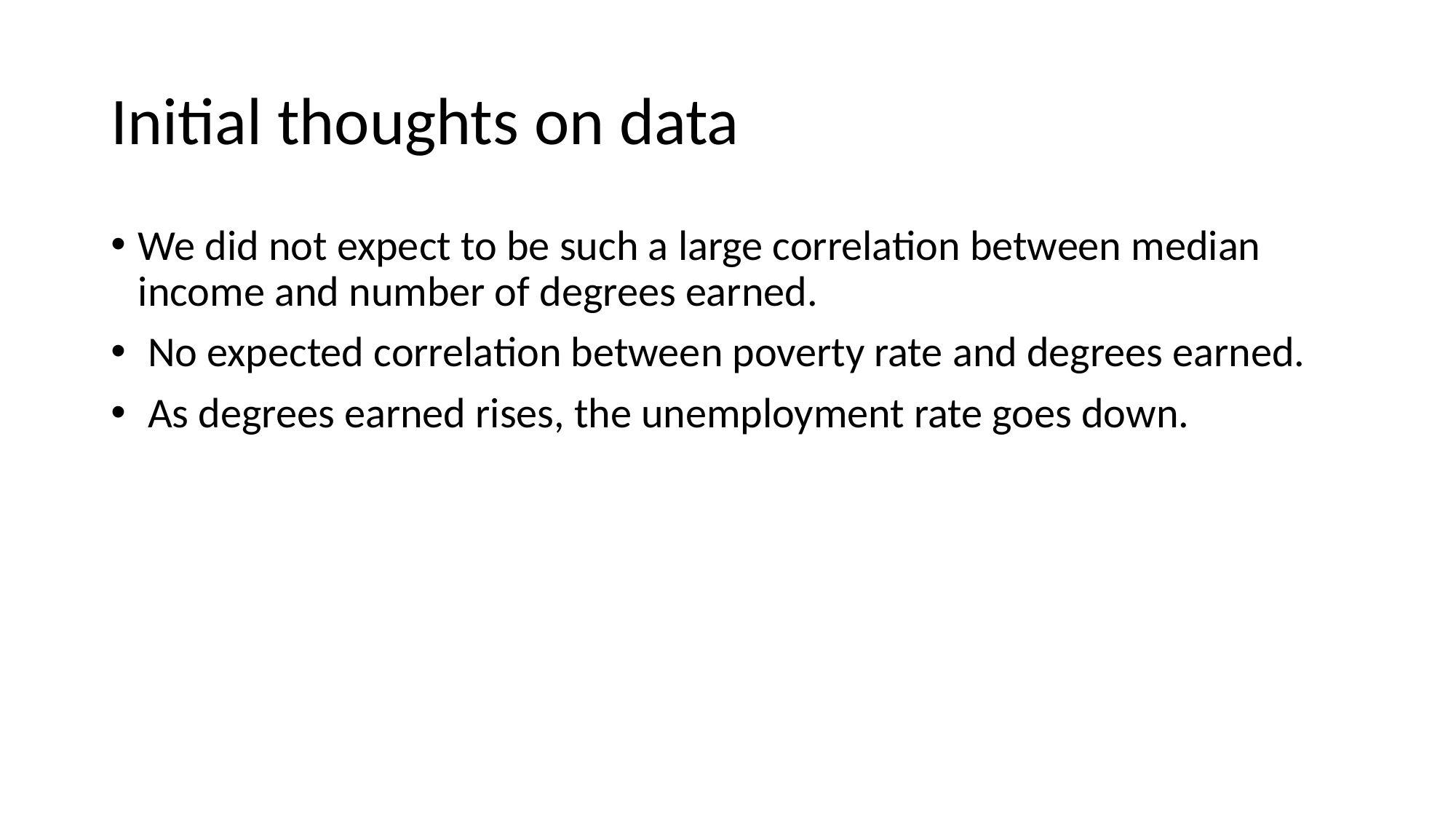

# Initial thoughts on data
We did not expect to be such a large correlation between median income and number of degrees earned.
 No expected correlation between poverty rate and degrees earned.
 As degrees earned rises, the unemployment rate goes down.